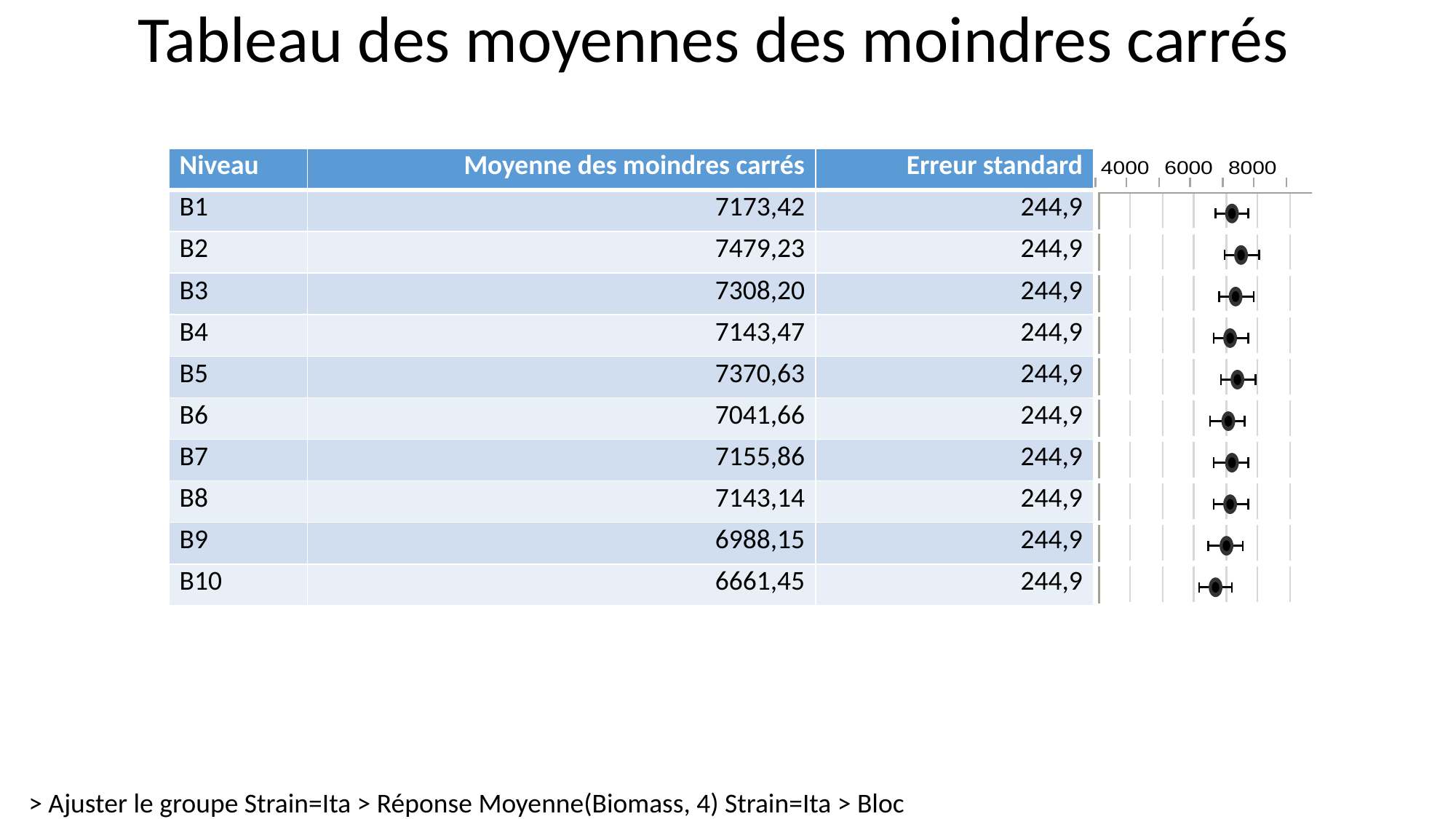

# Tableau des moyennes des moindres carrés
| Niveau | Moyenne des moindres carrés | Erreur standard |  |
| --- | --- | --- | --- |
| B1 | 7173,42 | 244,9 |  |
| B2 | 7479,23 | 244,9 |  |
| B3 | 7308,20 | 244,9 |  |
| B4 | 7143,47 | 244,9 |  |
| B5 | 7370,63 | 244,9 |  |
| B6 | 7041,66 | 244,9 |  |
| B7 | 7155,86 | 244,9 |  |
| B8 | 7143,14 | 244,9 |  |
| B9 | 6988,15 | 244,9 |  |
| B10 | 6661,45 | 244,9 |  |
> Ajuster le groupe Strain=Ita > Réponse Moyenne(Biomass, 4) Strain=Ita > Bloc